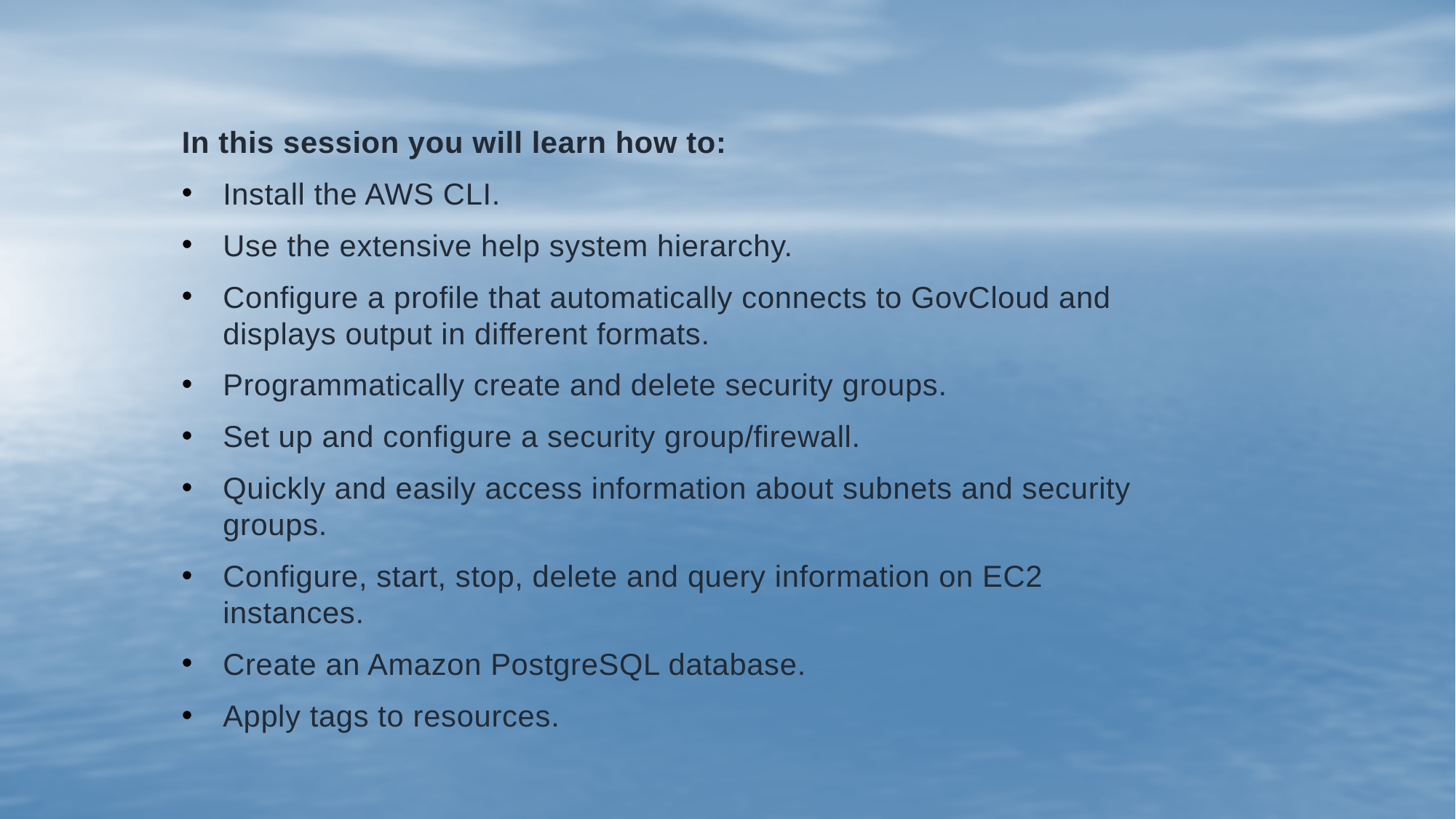

In this session you will learn how to:
Install the AWS CLI.
Use the extensive help system hierarchy.
Configure a profile that automatically connects to GovCloud and displays output in different formats.
Programmatically create and delete security groups.
Set up and configure a security group/firewall.
Quickly and easily access information about subnets and security groups.
Configure, start, stop, delete and query information on EC2 instances.
Create an Amazon PostgreSQL database.
Apply tags to resources.